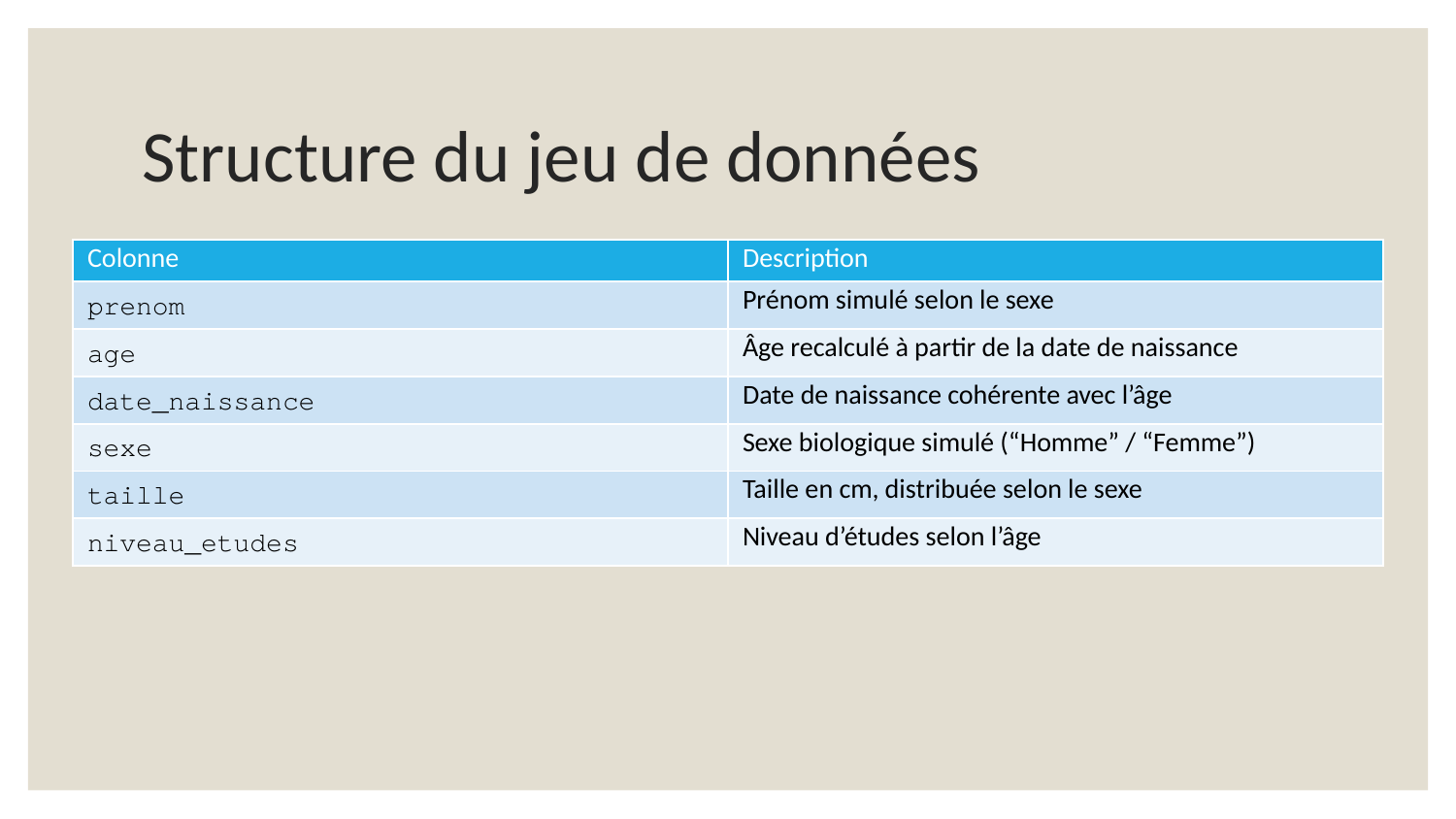

# Structure du jeu de données
| Colonne | Description |
| --- | --- |
| prenom | Prénom simulé selon le sexe |
| age | Âge recalculé à partir de la date de naissance |
| date\_naissance | Date de naissance cohérente avec l’âge |
| sexe | Sexe biologique simulé (“Homme” / “Femme”) |
| taille | Taille en cm, distribuée selon le sexe |
| niveau\_etudes | Niveau d’études selon l’âge |